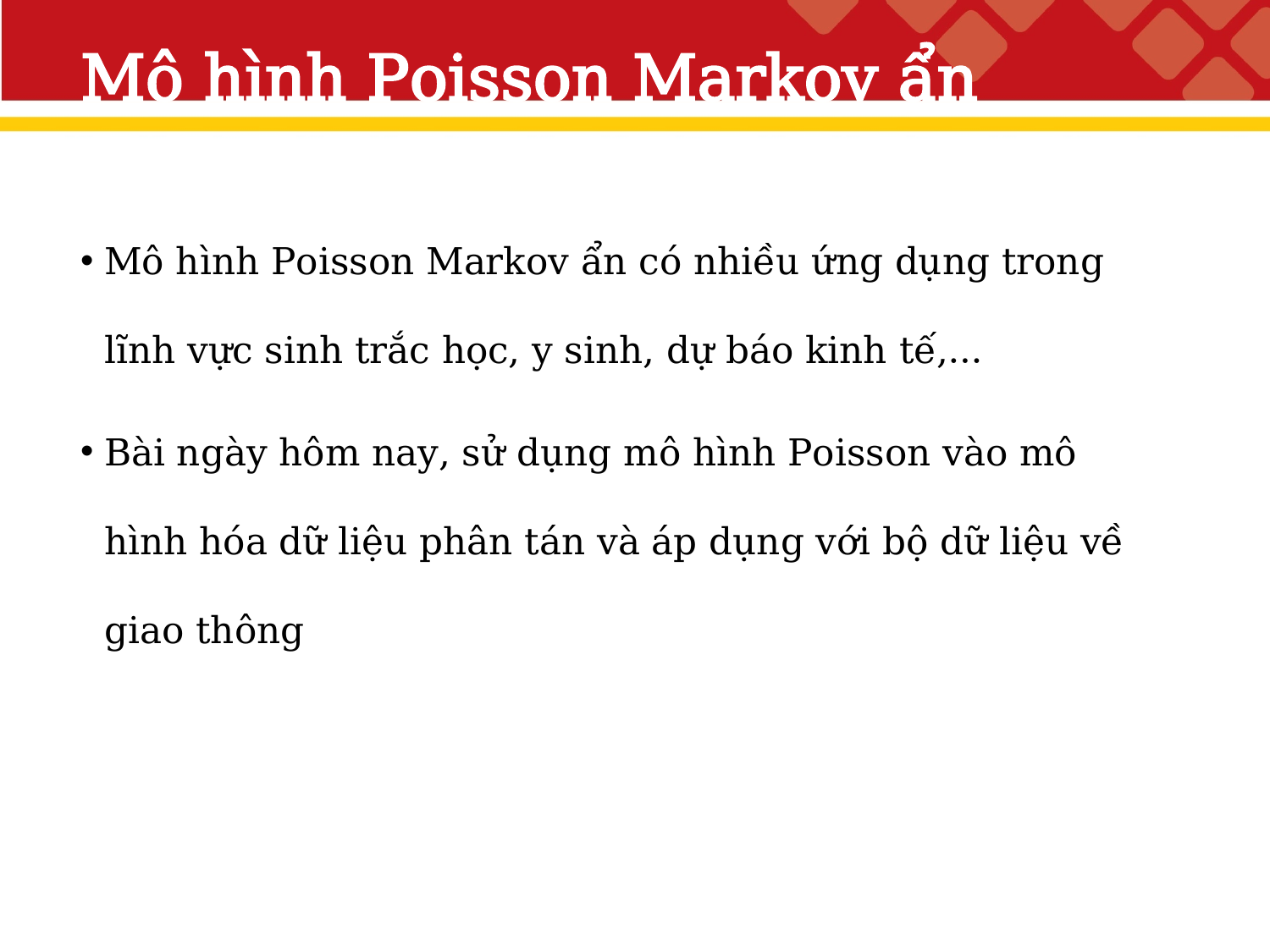

# Mô hình Poisson Markov ẩn
Mô hình Poisson Markov ẩn có nhiều ứng dụng trong lĩnh vực sinh trắc học, y sinh, dự báo kinh tế,…
Bài ngày hôm nay, sử dụng mô hình Poisson vào mô hình hóa dữ liệu phân tán và áp dụng với bộ dữ liệu về giao thông